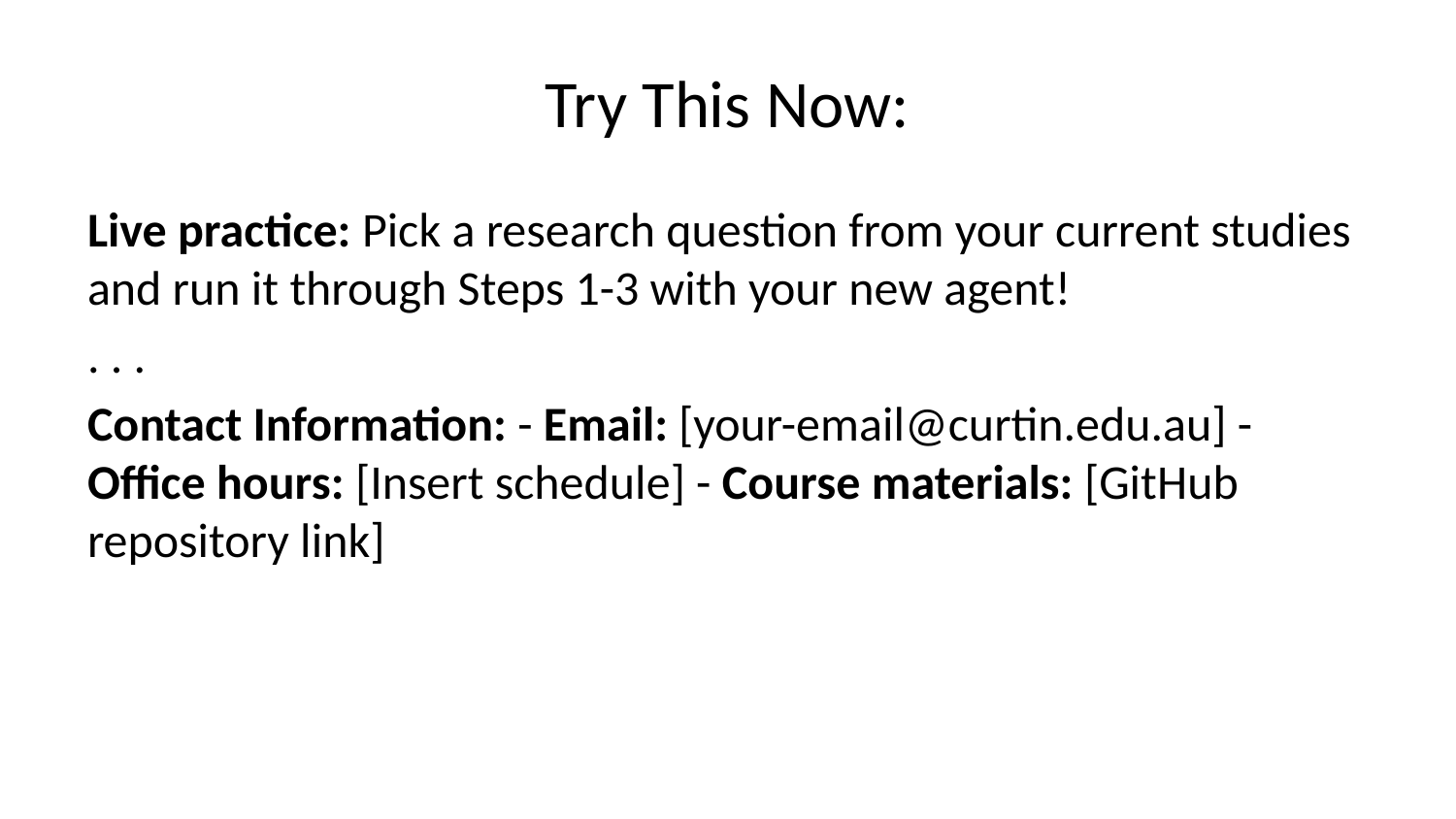

# Try This Now:
Live practice: Pick a research question from your current studies and run it through Steps 1-3 with your new agent!
. . .
Contact Information: - Email: [your-email@curtin.edu.au] - Office hours: [Insert schedule] - Course materials: [GitHub repository link]